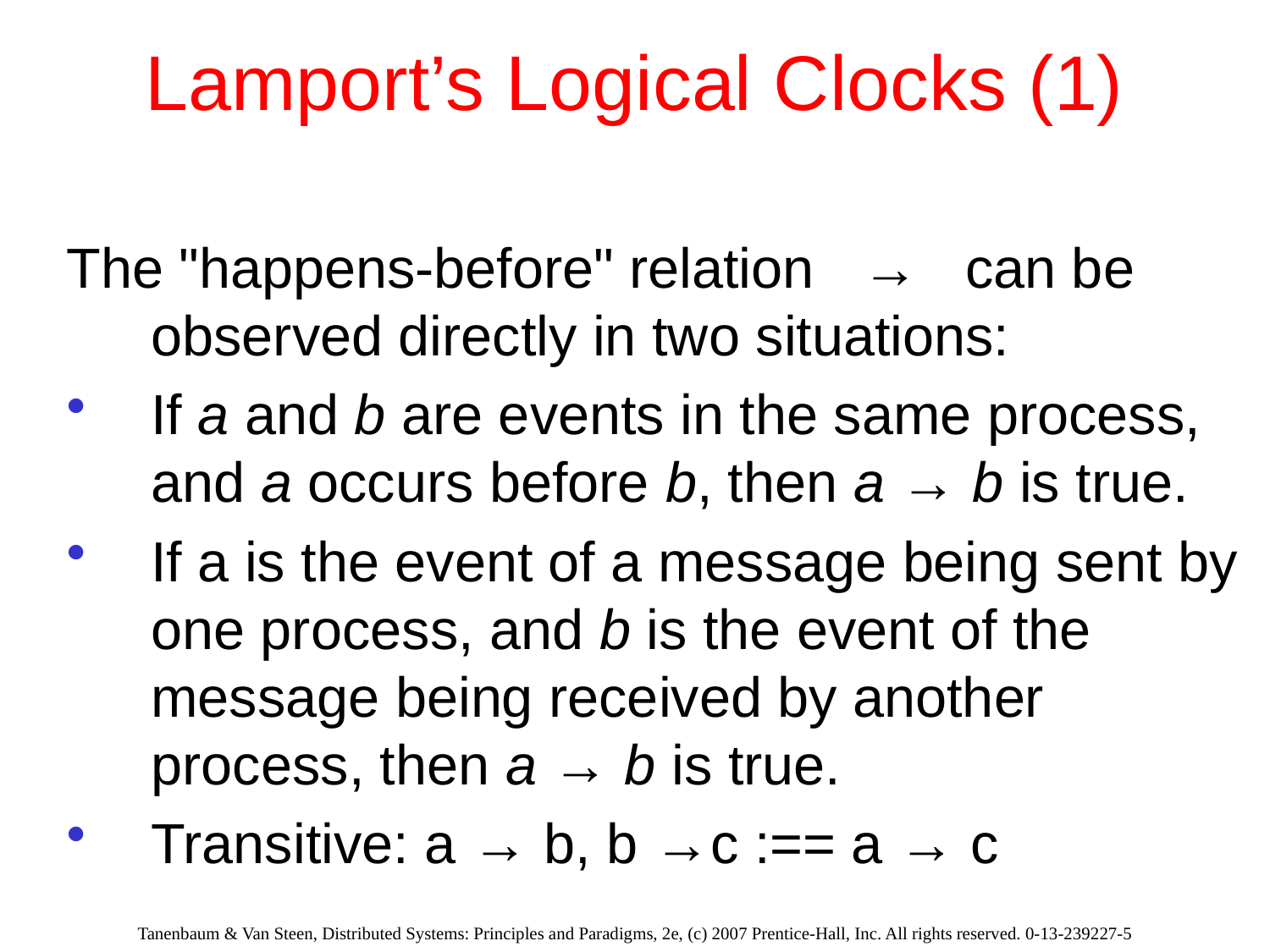

# Lamport’s Logical Clocks (1)
The "happens-before" relation   →   can be observed directly in two situations:
If a and b are events in the same process, and a occurs before b, then a → b is true.
If a is the event of a message being sent by one process, and b is the event of the message being received by another process, then a → b is true.
Transitive: a → b, b →c :== a → c
Tanenbaum & Van Steen, Distributed Systems: Principles and Paradigms, 2e, (c) 2007 Prentice-Hall, Inc. All rights reserved. 0-13-239227-5